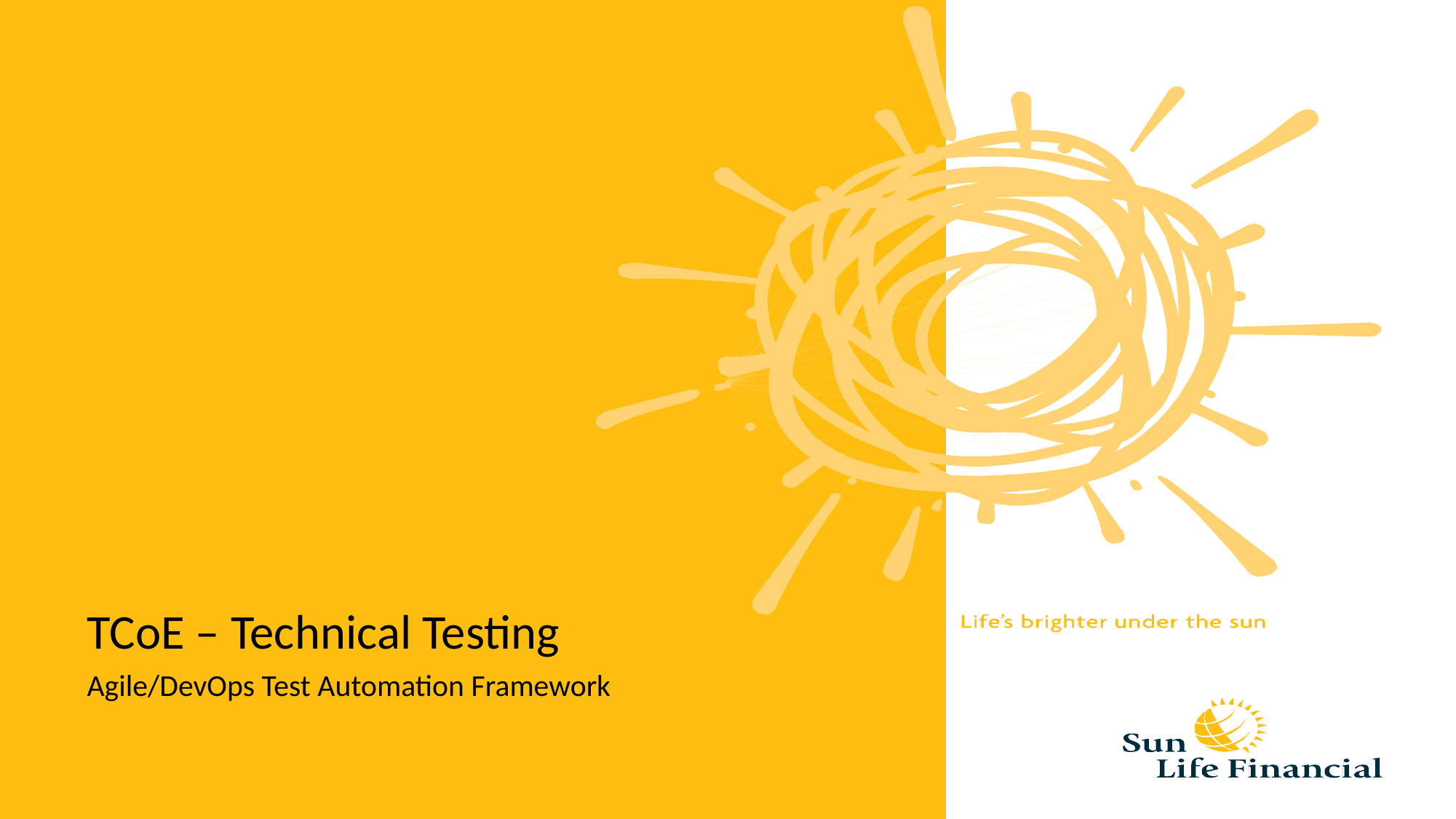

TCoE – Technical Testing
Agile/DevOps Test Automation Framework